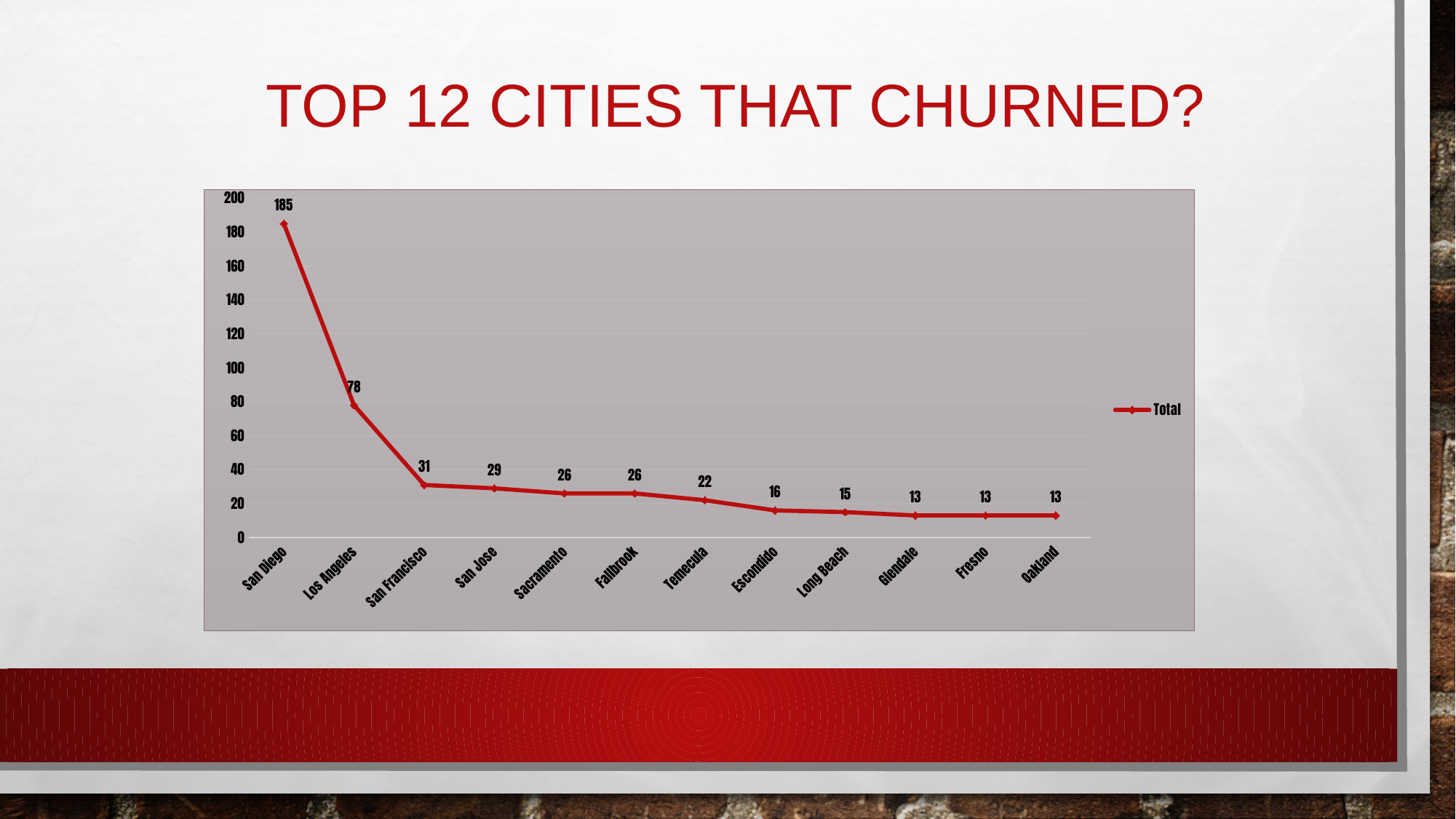

# TOP 12 CITIES THAT CHURNED?

### Chart

| Category | Total |
|---|---|
| San Diego | 185.0 |
| Los Angeles | 78.0 |
| San Francisco | 31.0 |
| San Jose | 29.0 |
| Sacramento | 26.0 |
| Fallbrook | 26.0 |
| Temecula | 22.0 |
| Escondido | 16.0 |
| Long Beach | 15.0 |
| Glendale | 13.0 |
| Fresno | 13.0 |
| Oakland | 13.0 |